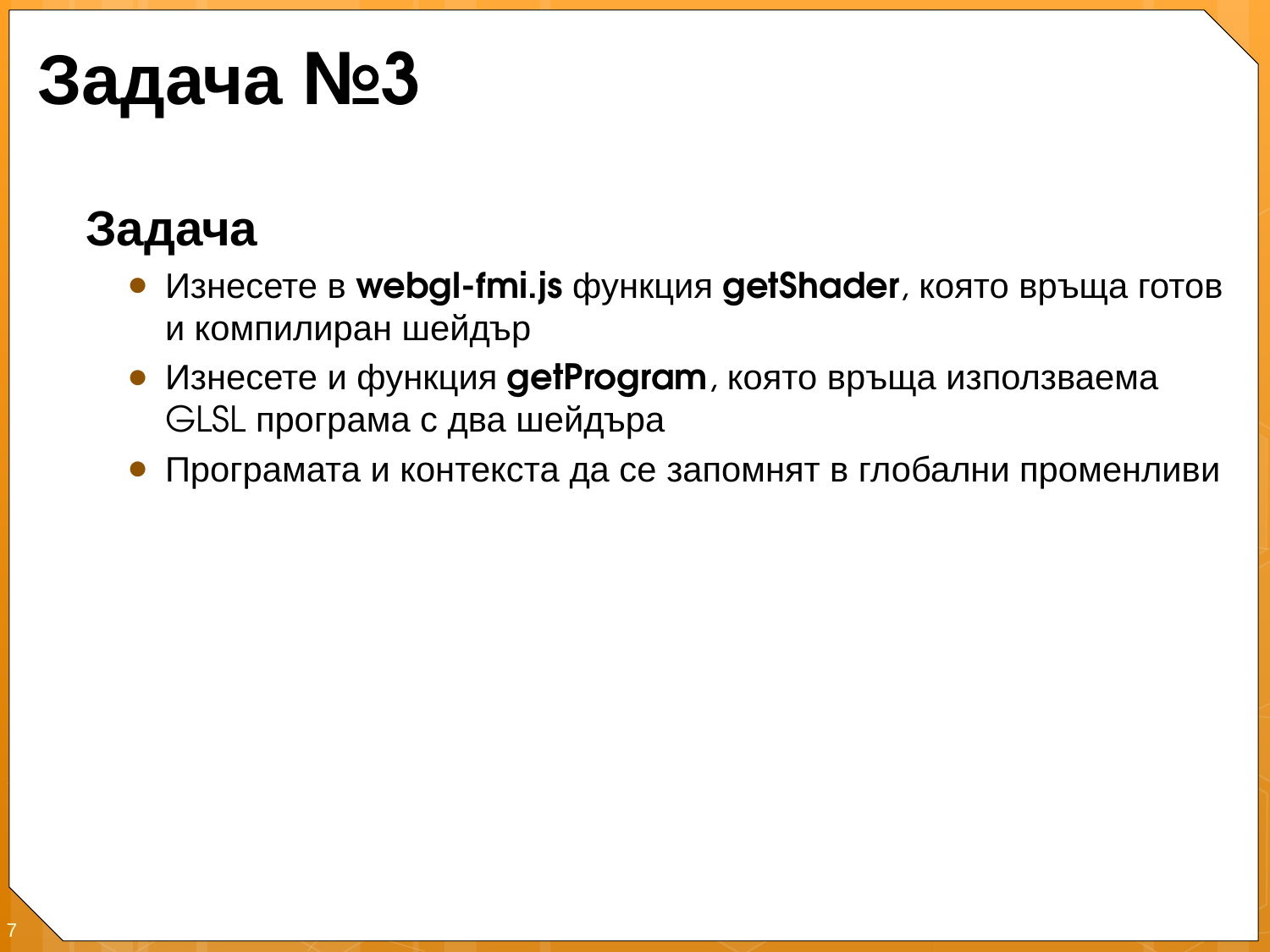

# Задача №3
Задача
Изнесете в webgl-fmi.js функция getShader, която връща готов и компилиран шейдър
Изнесете и функция getProgram, която връща използваема GLSL програма с два шейдъра
Програмата и контекста да се запомнят в глобални променливи